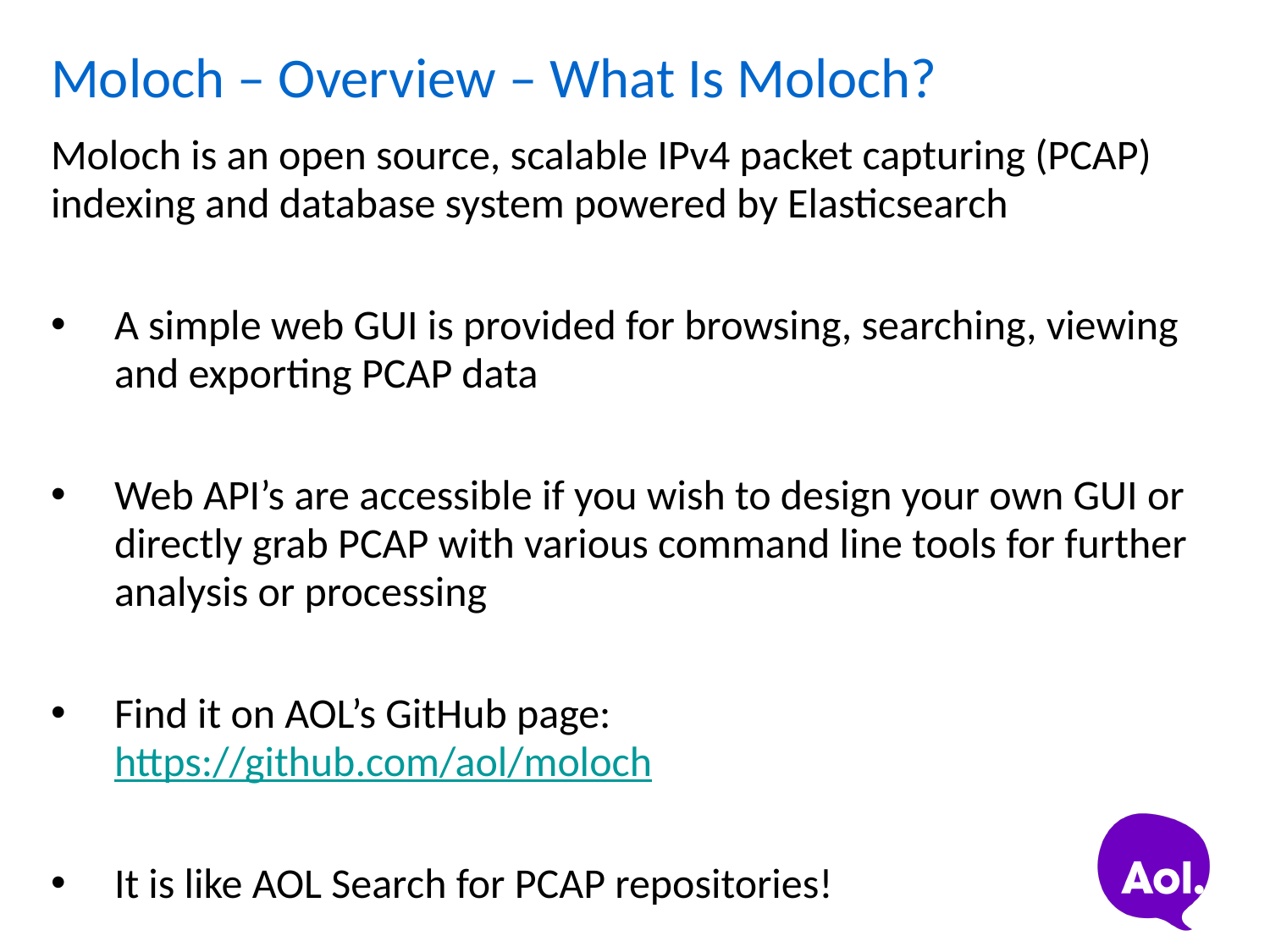

# Moloch – Overview – What Is Moloch?
Moloch is an open source, scalable IPv4 packet capturing (PCAP) indexing and database system powered by Elasticsearch

A simple web GUI is provided for browsing, searching, viewing and exporting PCAP data

Web API’s are accessible if you wish to design your own GUI or directly grab PCAP with various command line tools for further analysis or processing

Find it on AOL’s GitHub page:
https://github.com/aol/moloch

It is like AOL Search for PCAP repositories!